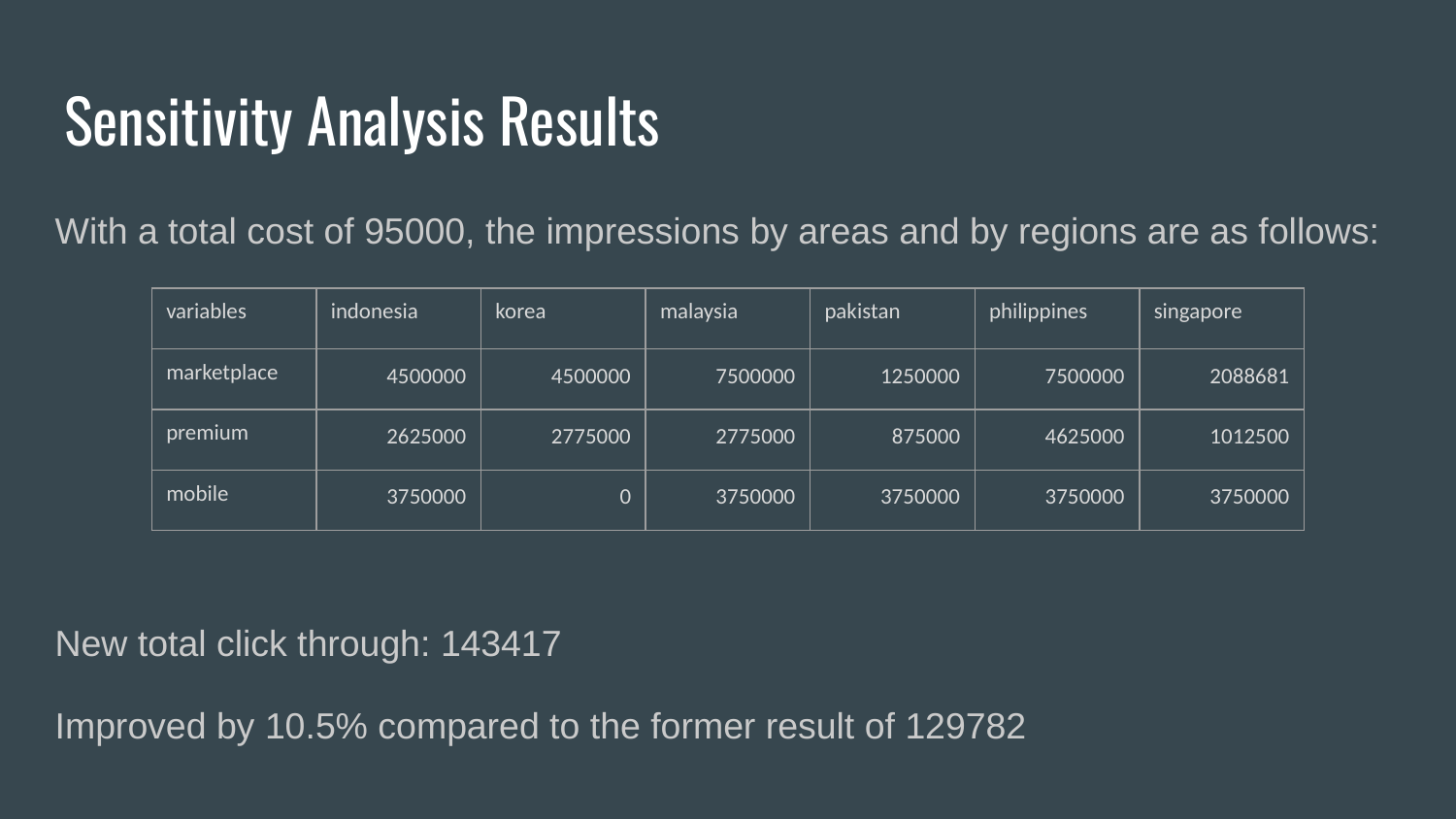

# Sensitivity Analysis Results
With a total cost of 95000, the impressions by areas and by regions are as follows:

New total click through: 143417
Improved by 10.5% compared to the former result of 129782
| variables | indonesia | korea | malaysia | pakistan | philippines | singapore |
| --- | --- | --- | --- | --- | --- | --- |
| marketplace | 4500000 | 4500000 | 7500000 | 1250000 | 7500000 | 2088681 |
| premium | 2625000 | 2775000 | 2775000 | 875000 | 4625000 | 1012500 |
| mobile | 3750000 | 0 | 3750000 | 3750000 | 3750000 | 3750000 |